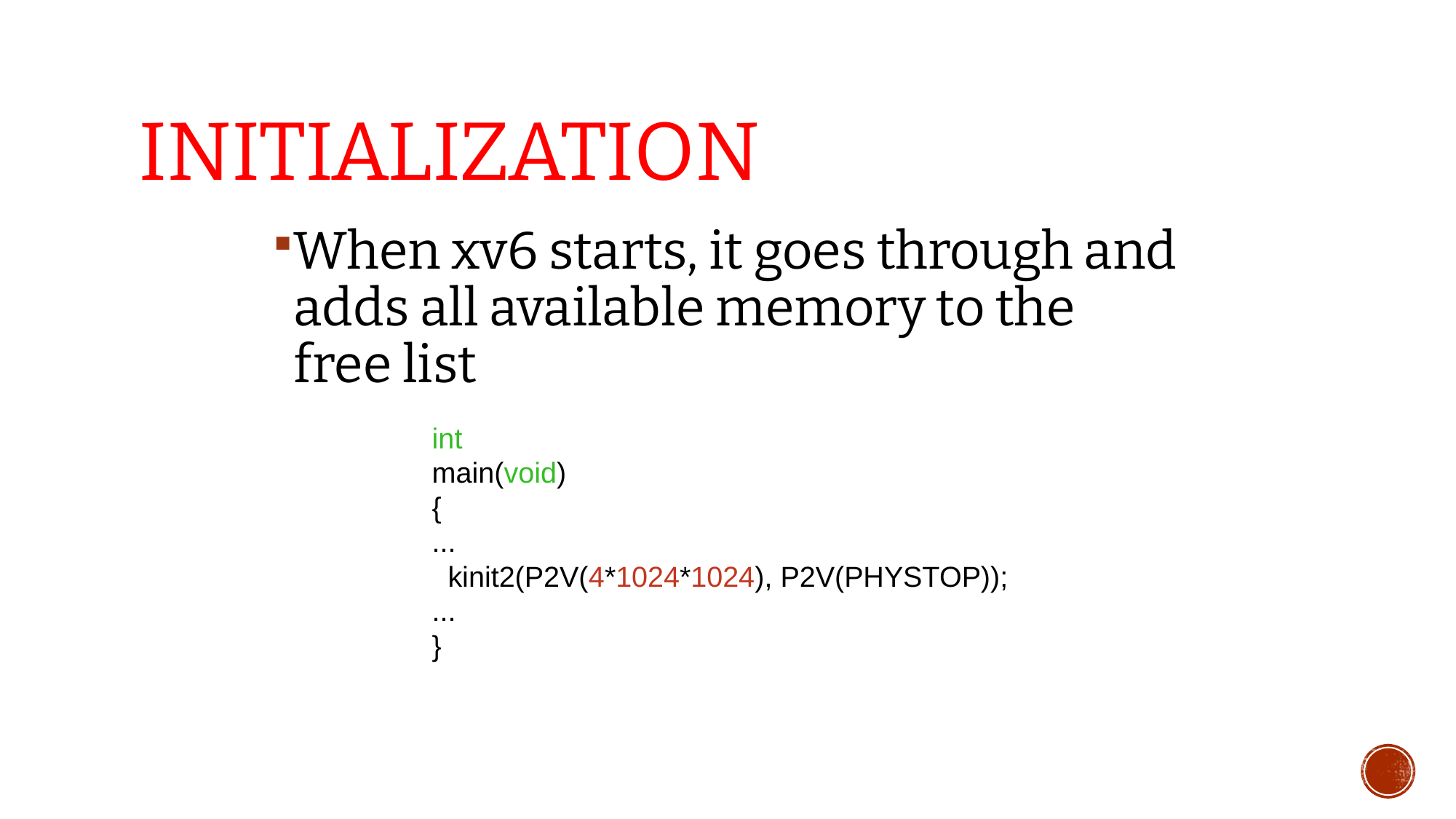

# Initialization
When xv6 starts, it goes through and adds all available memory to the free list
int
main(void)
{
...
  kinit2(P2V(4*1024*1024), P2V(PHYSTOP));
...
}